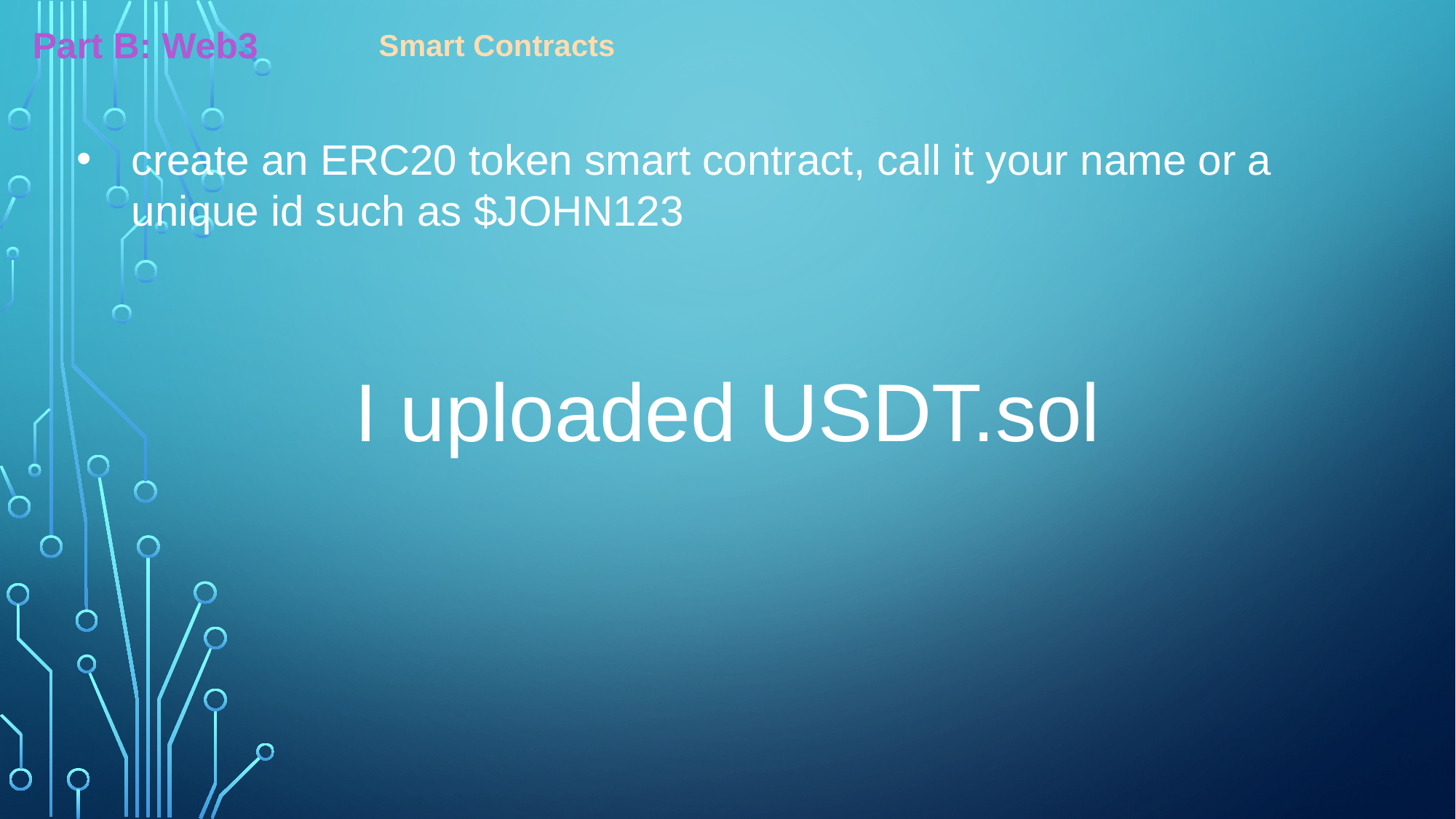

Part B: Web3
Smart Contracts
create an ERC20 token smart contract, call it your name or a unique id such as $JOHN123
I uploaded USDT.sol